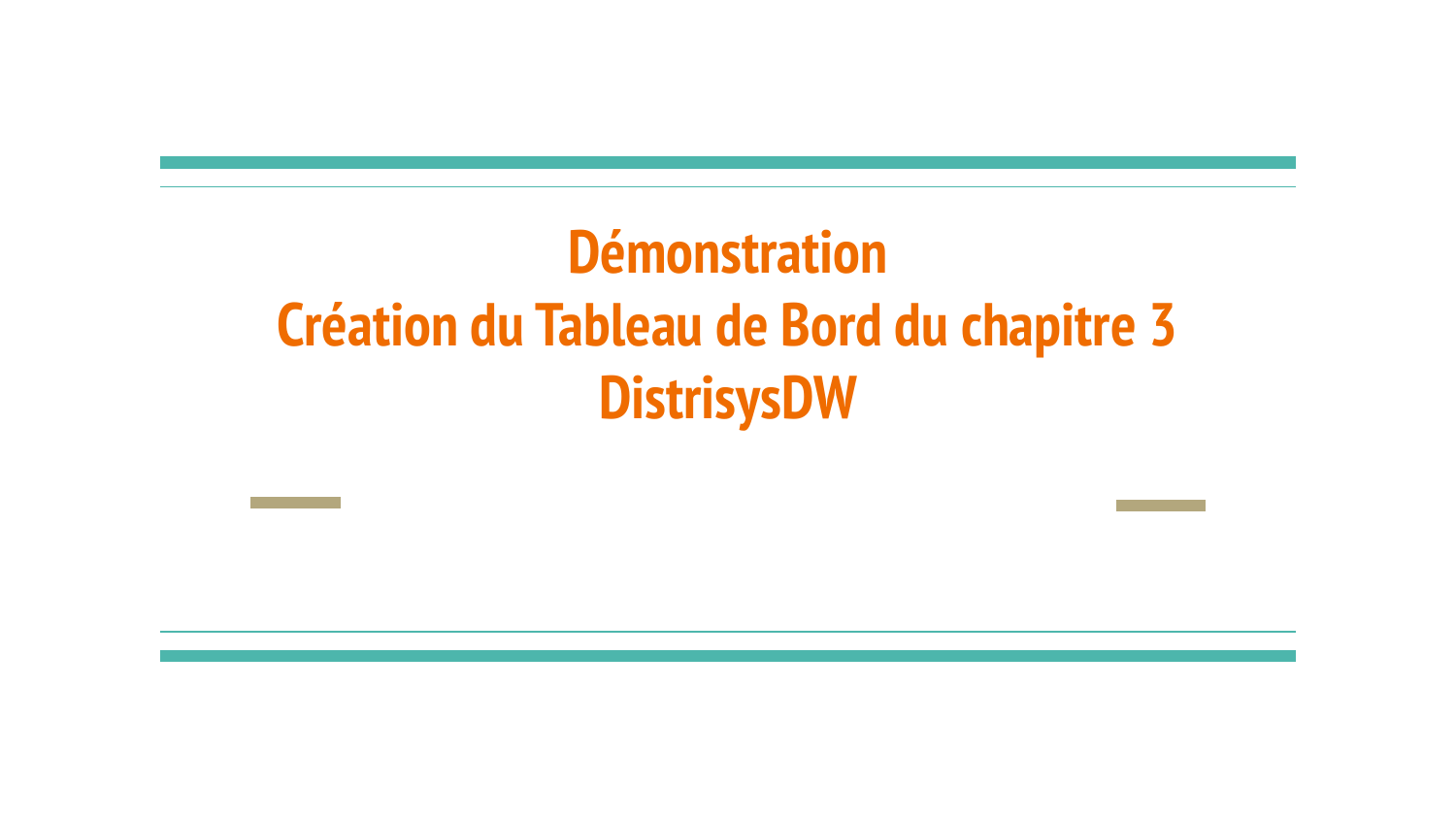

# Démonstration
Création du Tableau de Bord du chapitre 3
DistrisysDW